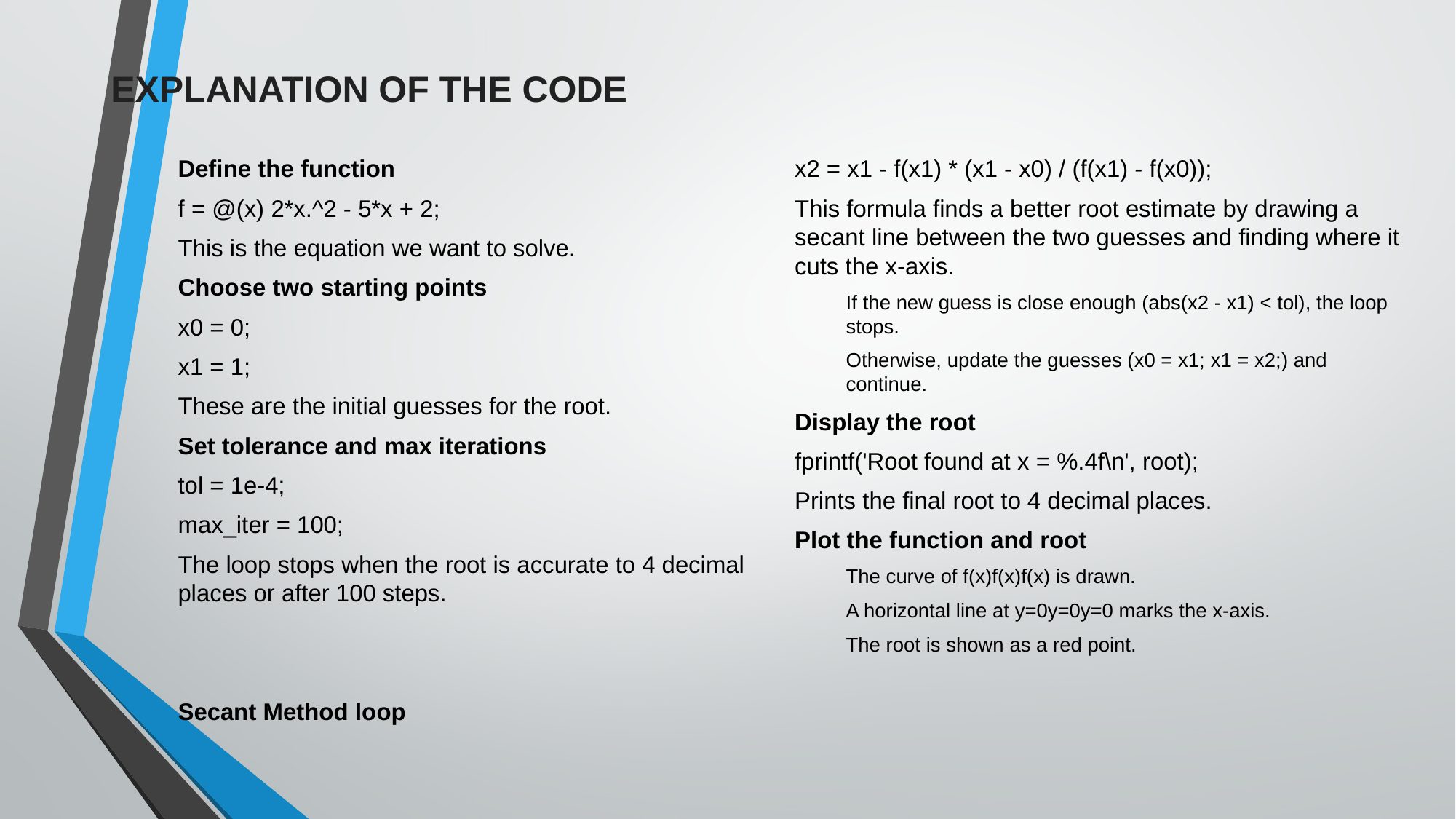

# EXPLANATION OF THE CODE
Define the function
f = @(x) 2*x.^2 - 5*x + 2;
This is the equation we want to solve.
Choose two starting points
x0 = 0;
x1 = 1;
These are the initial guesses for the root.
Set tolerance and max iterations
tol = 1e-4;
max_iter = 100;
The loop stops when the root is accurate to 4 decimal places or after 100 steps.

Secant Method loop
x2 = x1 - f(x1) * (x1 - x0) / (f(x1) - f(x0));
This formula finds a better root estimate by drawing a secant line between the two guesses and finding where it cuts the x-axis.
If the new guess is close enough (abs(x2 - x1) < tol), the loop stops.
Otherwise, update the guesses (x0 = x1; x1 = x2;) and continue.
Display the root
fprintf('Root found at x = %.4f\n', root);
Prints the final root to 4 decimal places.
Plot the function and root
The curve of f(x)f(x)f(x) is drawn.
A horizontal line at y=0y=0y=0 marks the x-axis.
The root is shown as a red point.